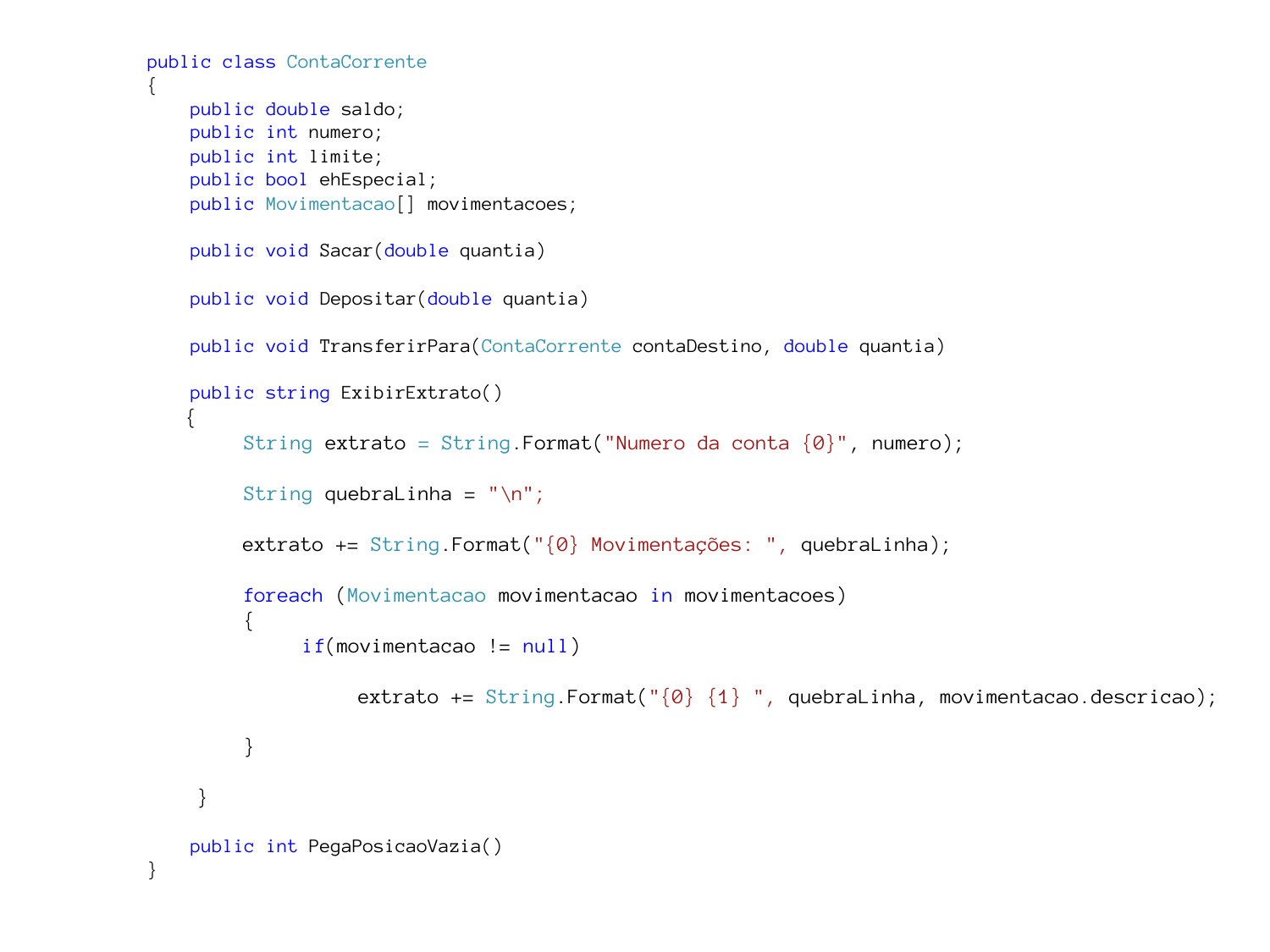

public class ContaCorrente
    {
        public double saldo;
        public int numero;
        public int limite;
        public bool ehEspecial;
        public Movimentacao[] movimentacoes;

        public void Sacar(double quantia)

        public void Depositar(double quantia)

        public void TransferirPara(ContaCorrente contaDestino, double quantia)

        public string ExibirExtrato()
       {
            String extrato = String.Format("Numero da conta {0}", numero);

            String quebraLinha = "\n";

	 extrato += String.Format("{0} Movimentações: ", quebraLinha);

 	 foreach (Movimentacao movimentacao in movimentacoes)
            {
                 if(movimentacao != null)

		extrato += String.Format("{0} {1} ", quebraLinha, movimentacao.descricao);

            }

        }

        public int PegaPosicaoVazia()
    }